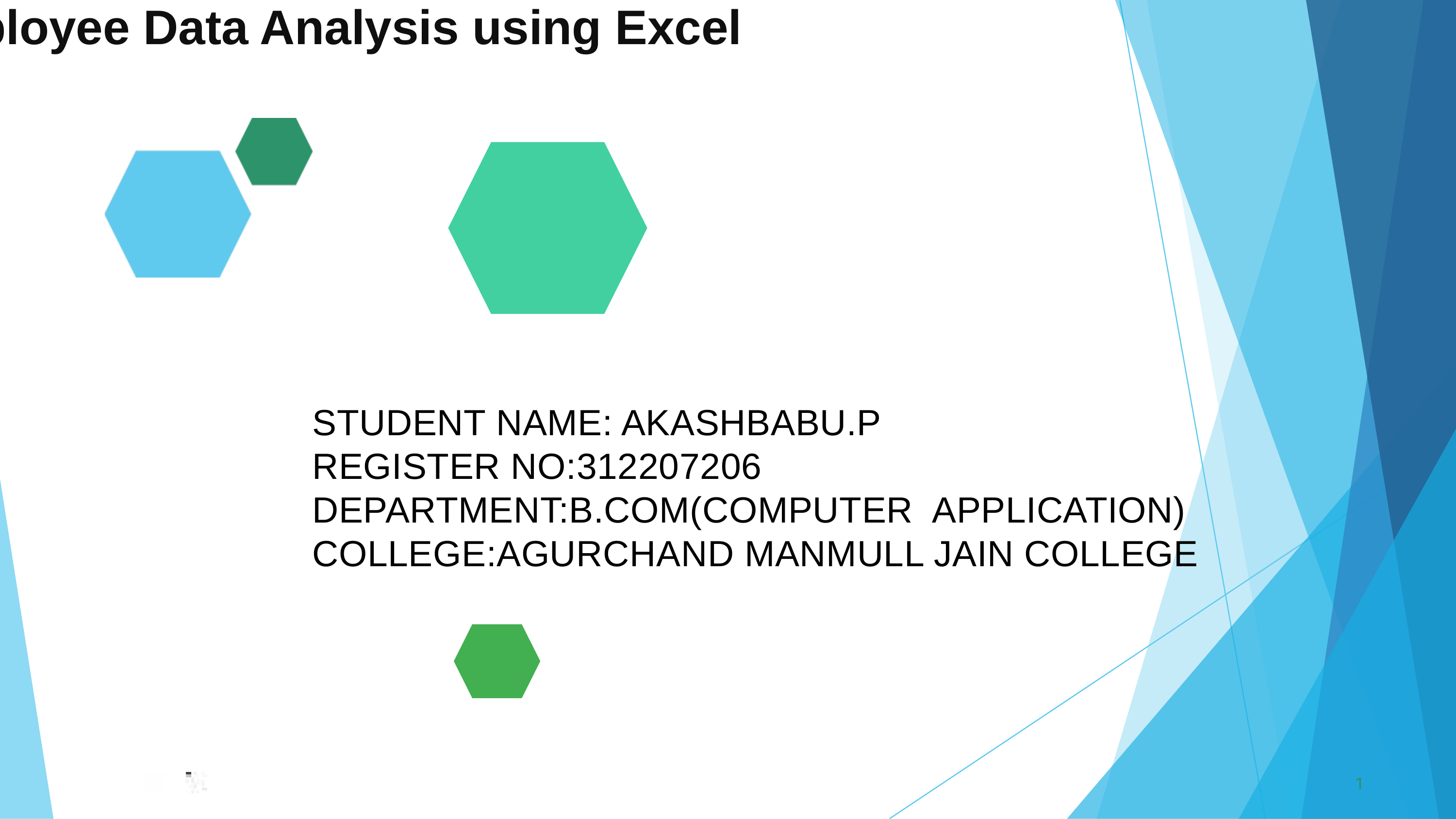

Employee Data Analysis using Excel

STUDENT NAME: AKASHBABU.P
REGISTER NO:312207206
DEPARTMENT:B.COM(COMPUTER  APPLICATION)
COLLEGE:AGURCHAND MANMULL JAIN COLLEGE

1